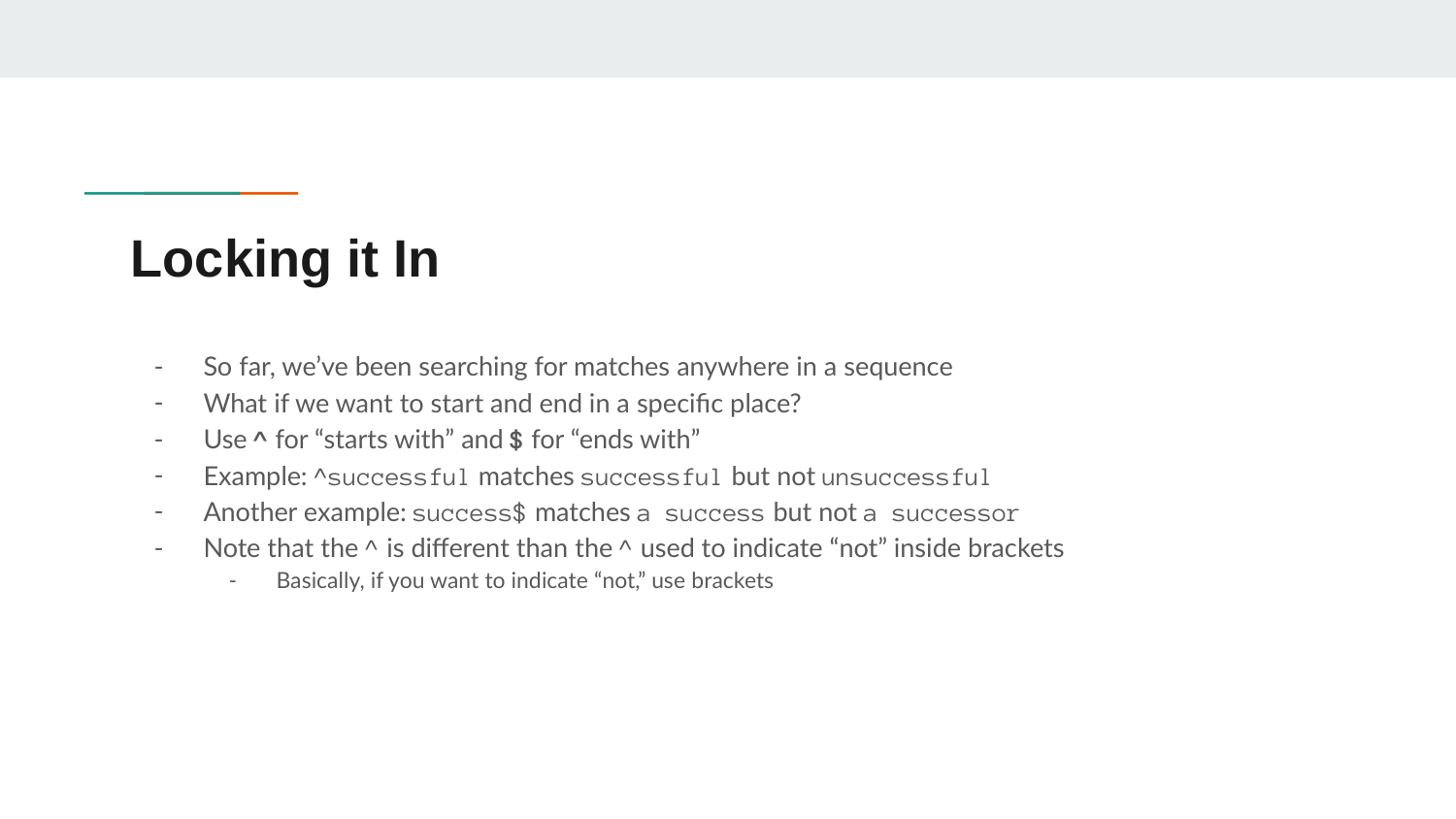

# Locking it In
So far, we’ve been searching for matches anywhere in a sequence
What if we want to start and end in a specific place?
Use ^ for “starts with” and $ for “ends with”
Example: ^successful matches successful but not unsuccessful
Another example: success$ matches a success but not a successor
Note that the ^ is different than the ^ used to indicate “not” inside brackets
Basically, if you want to indicate “not,” use brackets